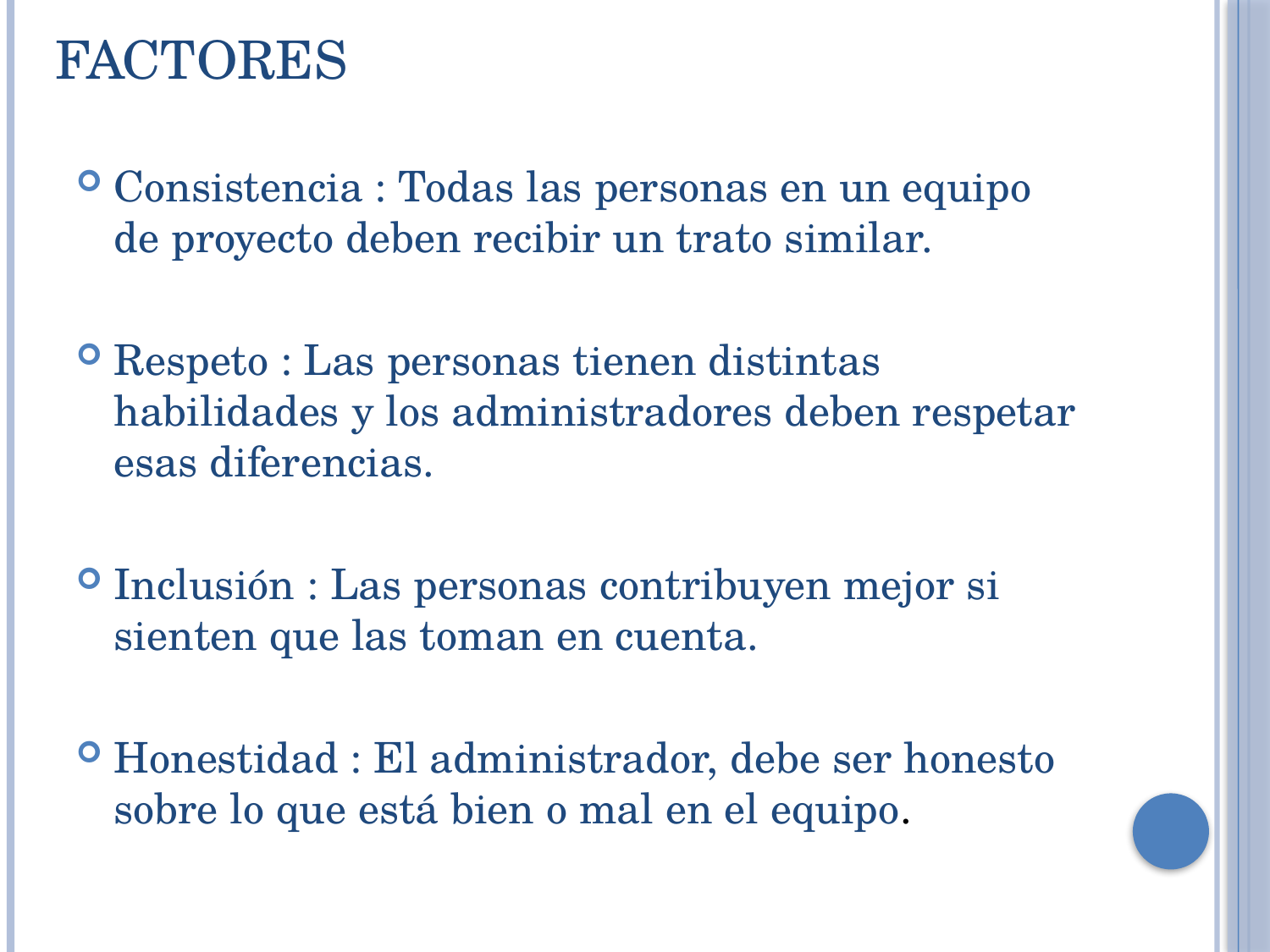

# factores
Consistencia : Todas las personas en un equipo de proyecto deben recibir un trato similar.

Respeto : Las personas tienen distintas habilidades y los administradores deben respetar esas diferencias.

Inclusión : Las personas contribuyen mejor si sienten que las toman en cuenta.

Honestidad : El administrador, debe ser honesto sobre lo que está bien o mal en el equipo.